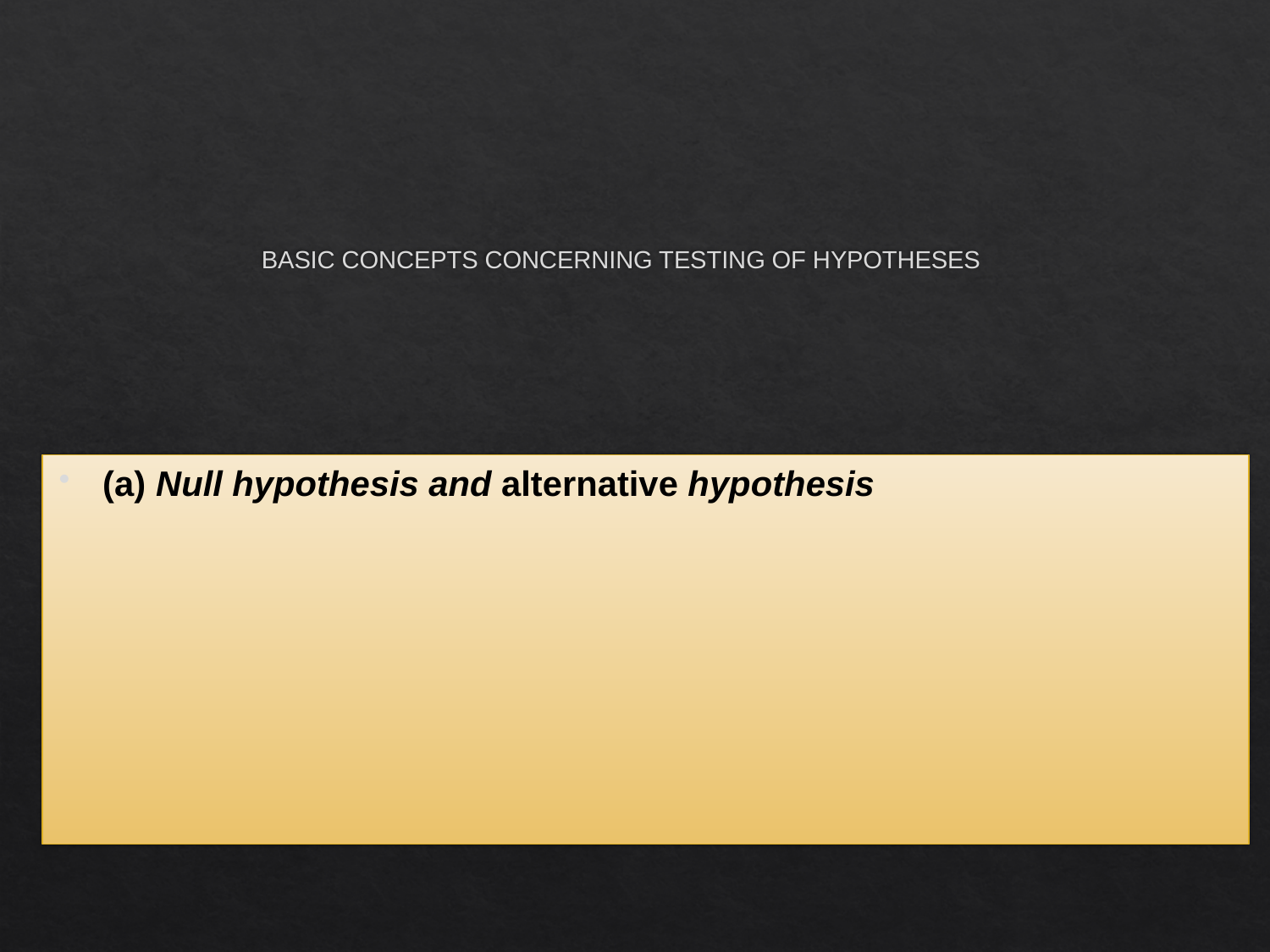

# BASIC CONCEPTS CONCERNING TESTING OF HYPOTHESES
(a) Null hypothesis and alternative hypothesis